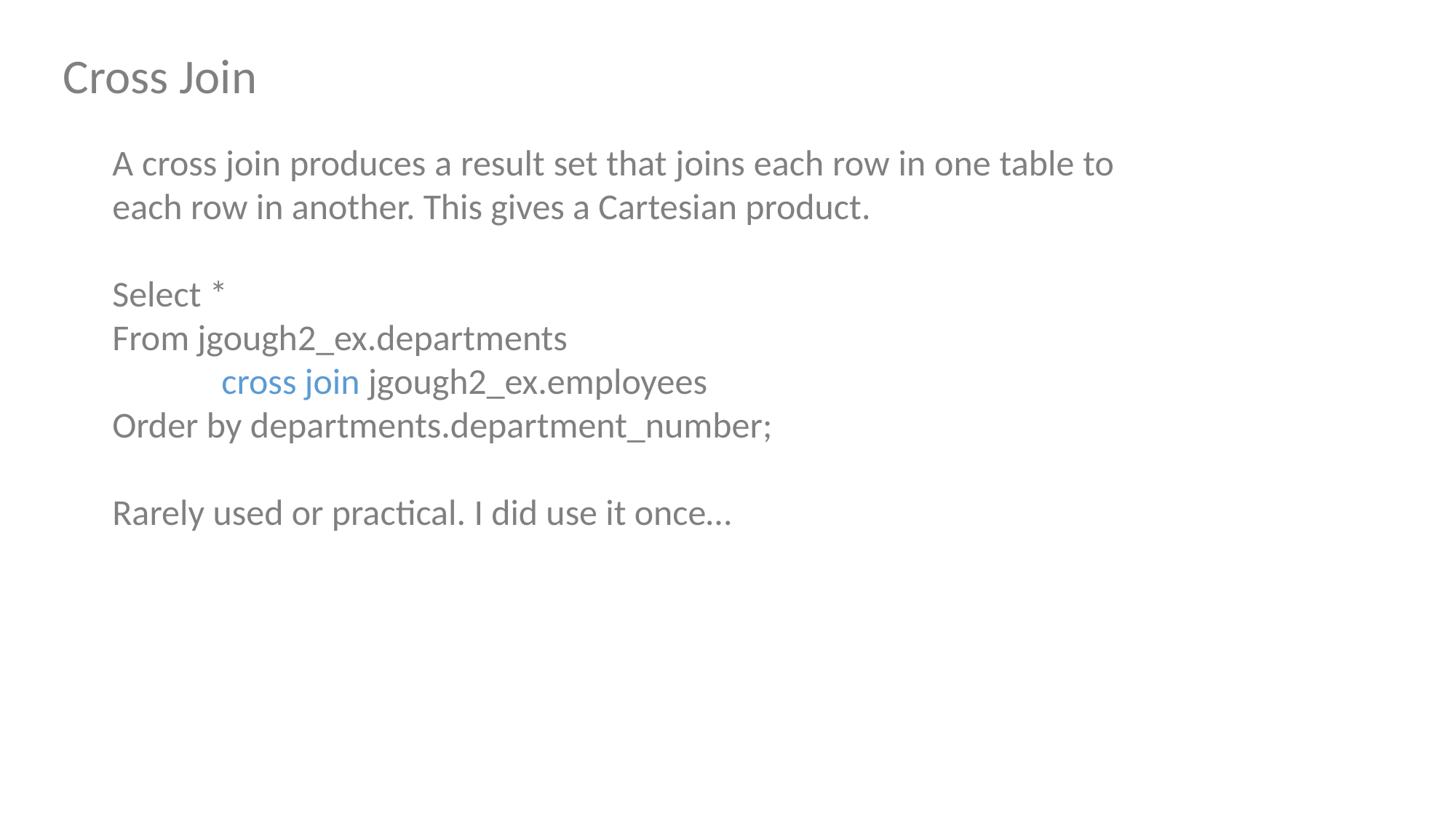

Cross Join
A cross join produces a result set that joins each row in one table to each row in another. This gives a Cartesian product.

Select *
From jgough2_ex.departments
	cross join jgough2_ex.employees
Order by departments.department_number;

Rarely used or practical. I did use it once…